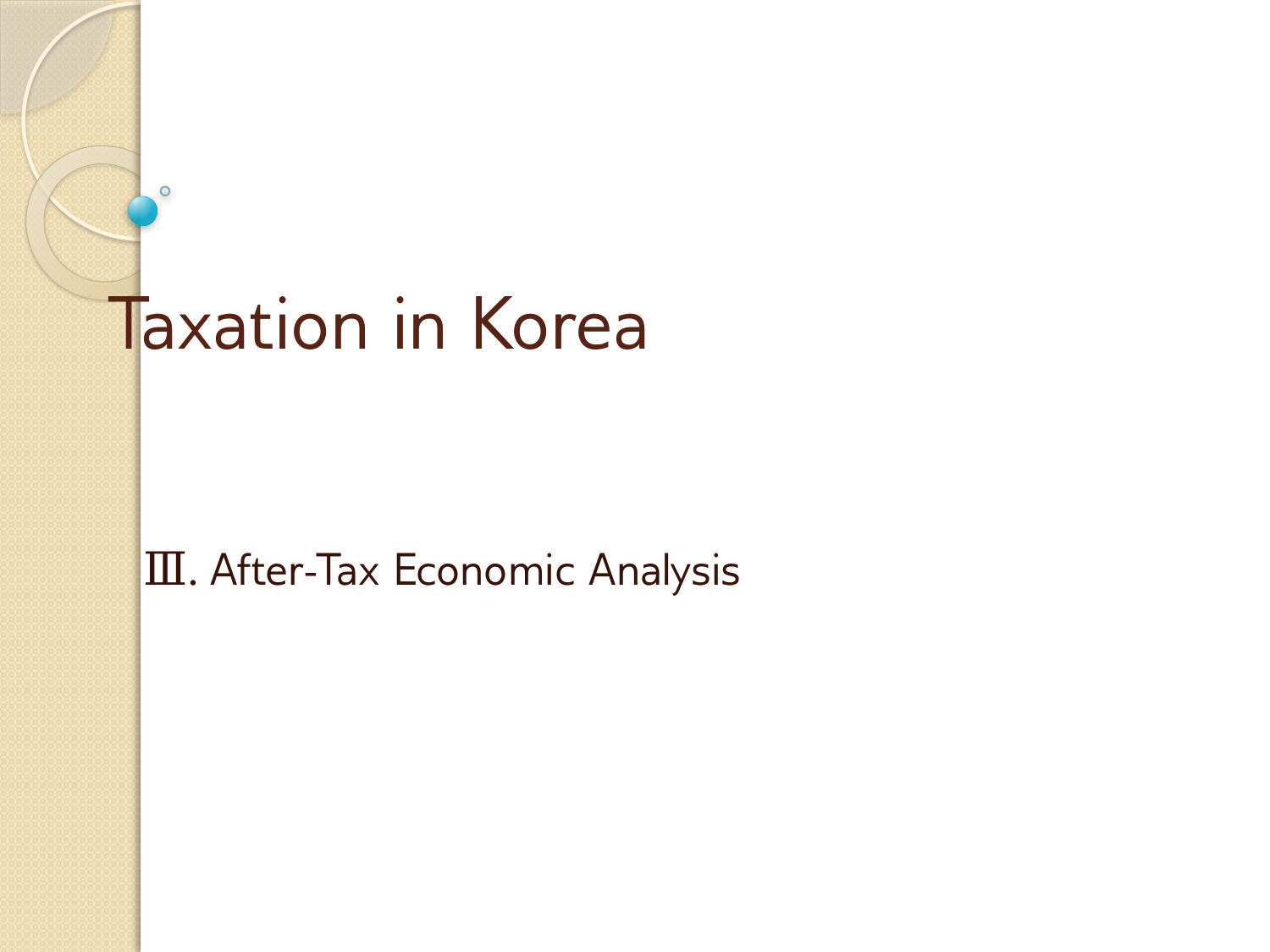

# Taxation in Korea
Ⅲ. After-Tax Economic Analysis